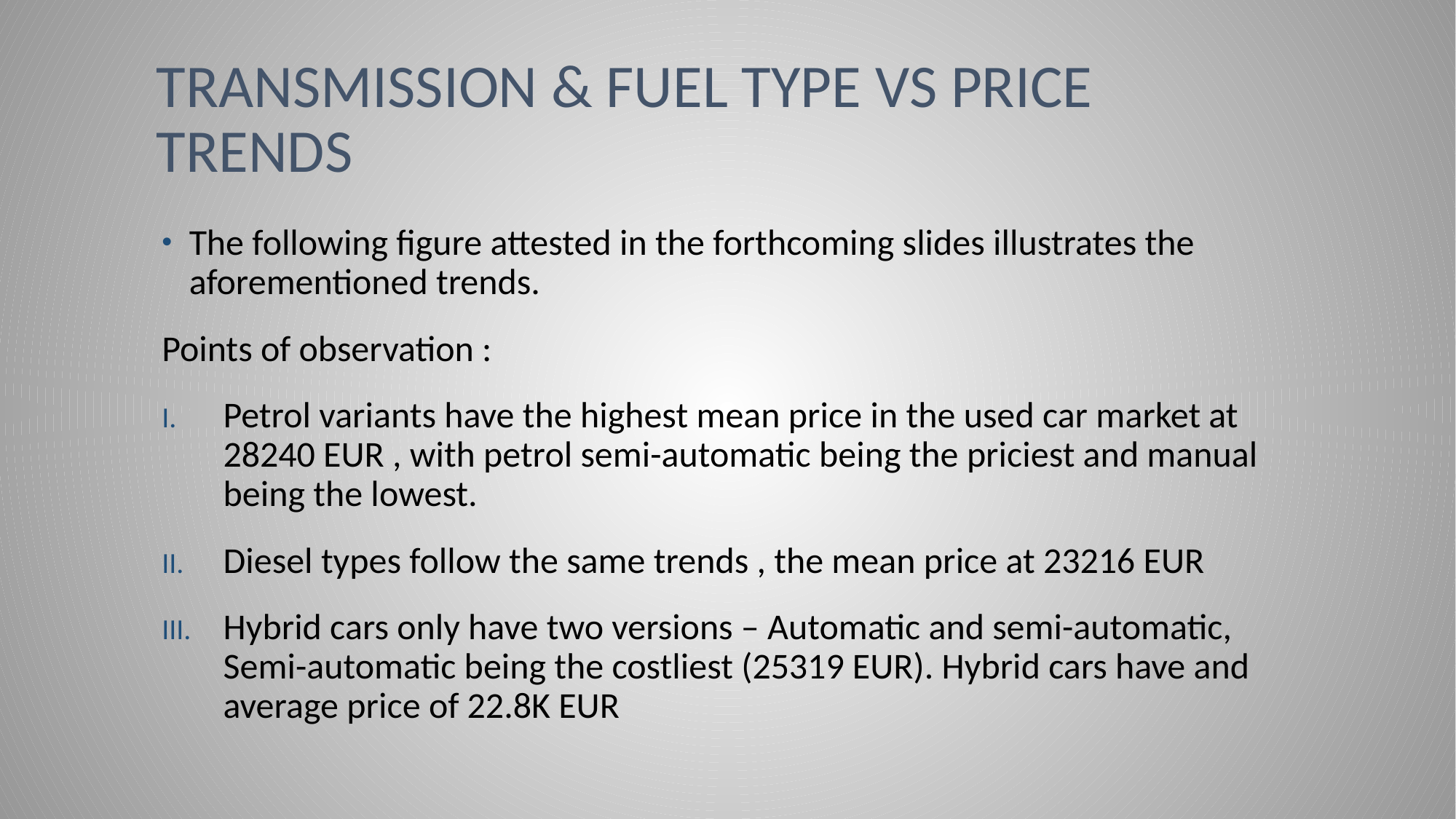

# Transmission & fuel type vs price trends
The following figure attested in the forthcoming slides illustrates the aforementioned trends.
Points of observation :
Petrol variants have the highest mean price in the used car market at 28240 EUR , with petrol semi-automatic being the priciest and manual being the lowest.
Diesel types follow the same trends , the mean price at 23216 EUR
Hybrid cars only have two versions – Automatic and semi-automatic, Semi-automatic being the costliest (25319 EUR). Hybrid cars have and average price of 22.8K EUR